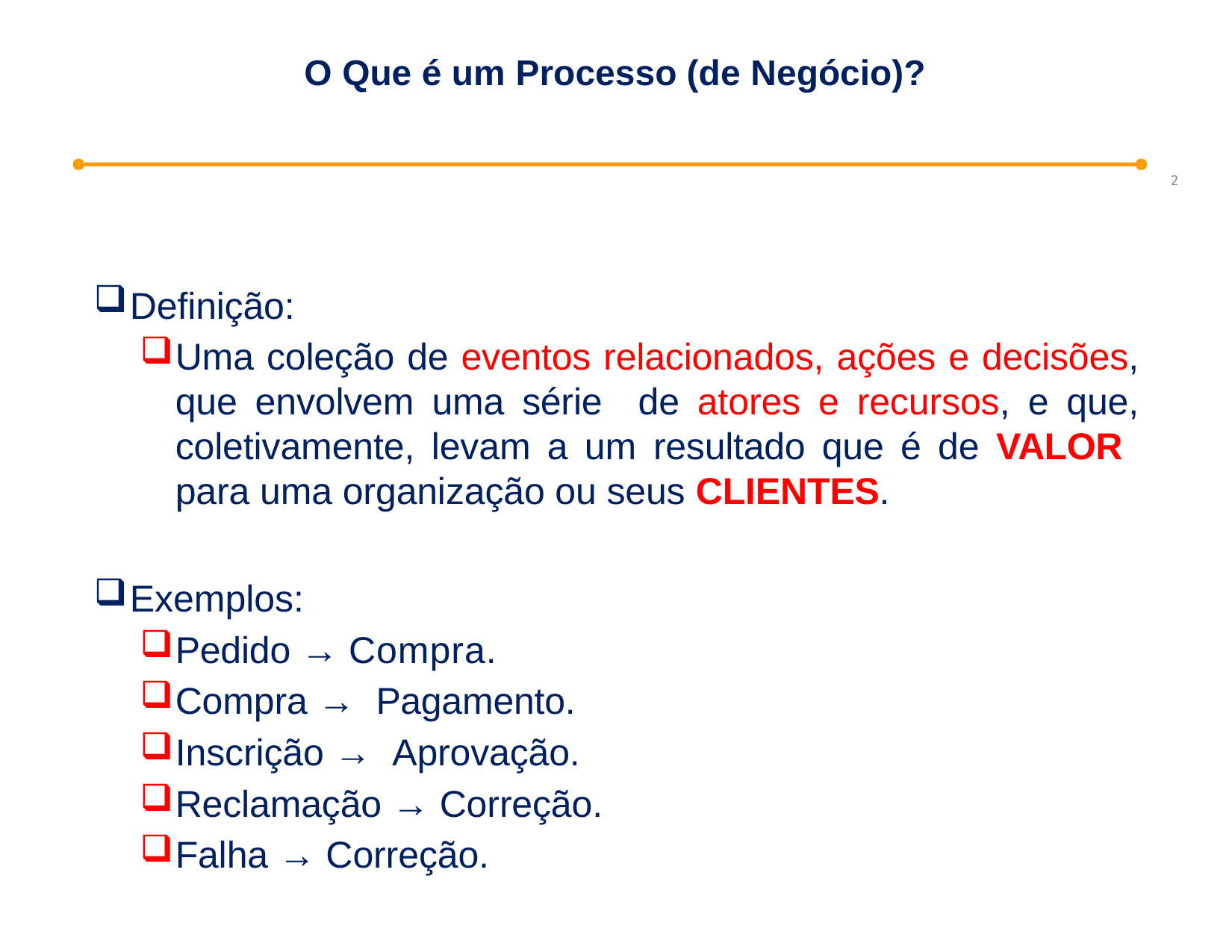

# O Que é um Processo (de Negócio)?
2
Definição:
Uma coleção de eventos relacionados, ações e decisões, que envolvem uma série  de atores e recursos, e que, coletivamente, levam a um resultado que é de VALOR  para uma organização ou seus CLIENTES.

Exemplos:
Pedido → Compra.
Compra →  Pagamento.
Inscrição →  Aprovação.
Reclamação → Correção.
Falha → Correção.